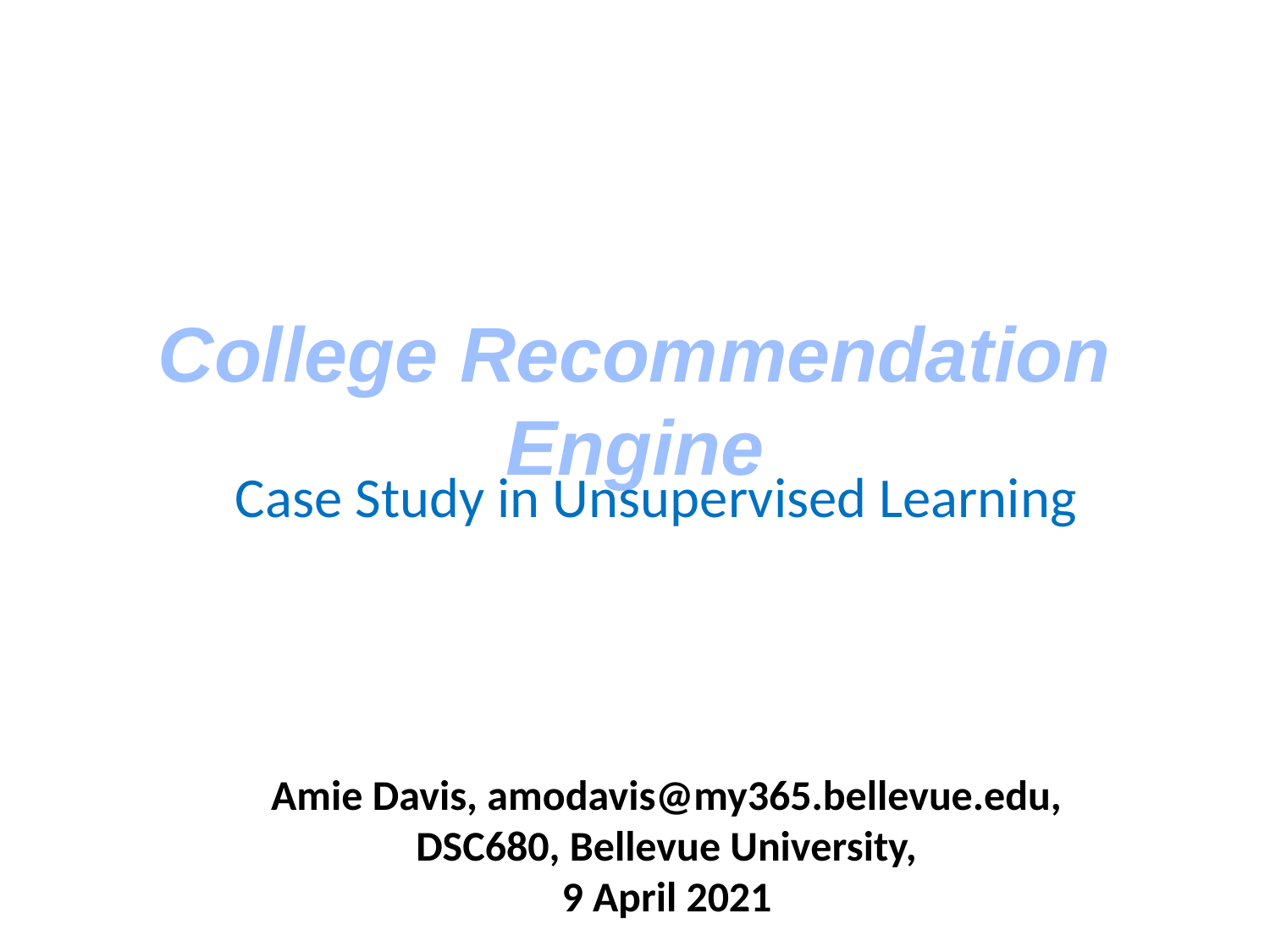

# College Recommendation Engine
Case Study in Unsupervised Learning
Amie Davis, amodavis@my365.bellevue.edu,
DSC680, Bellevue University,
9 April 2021